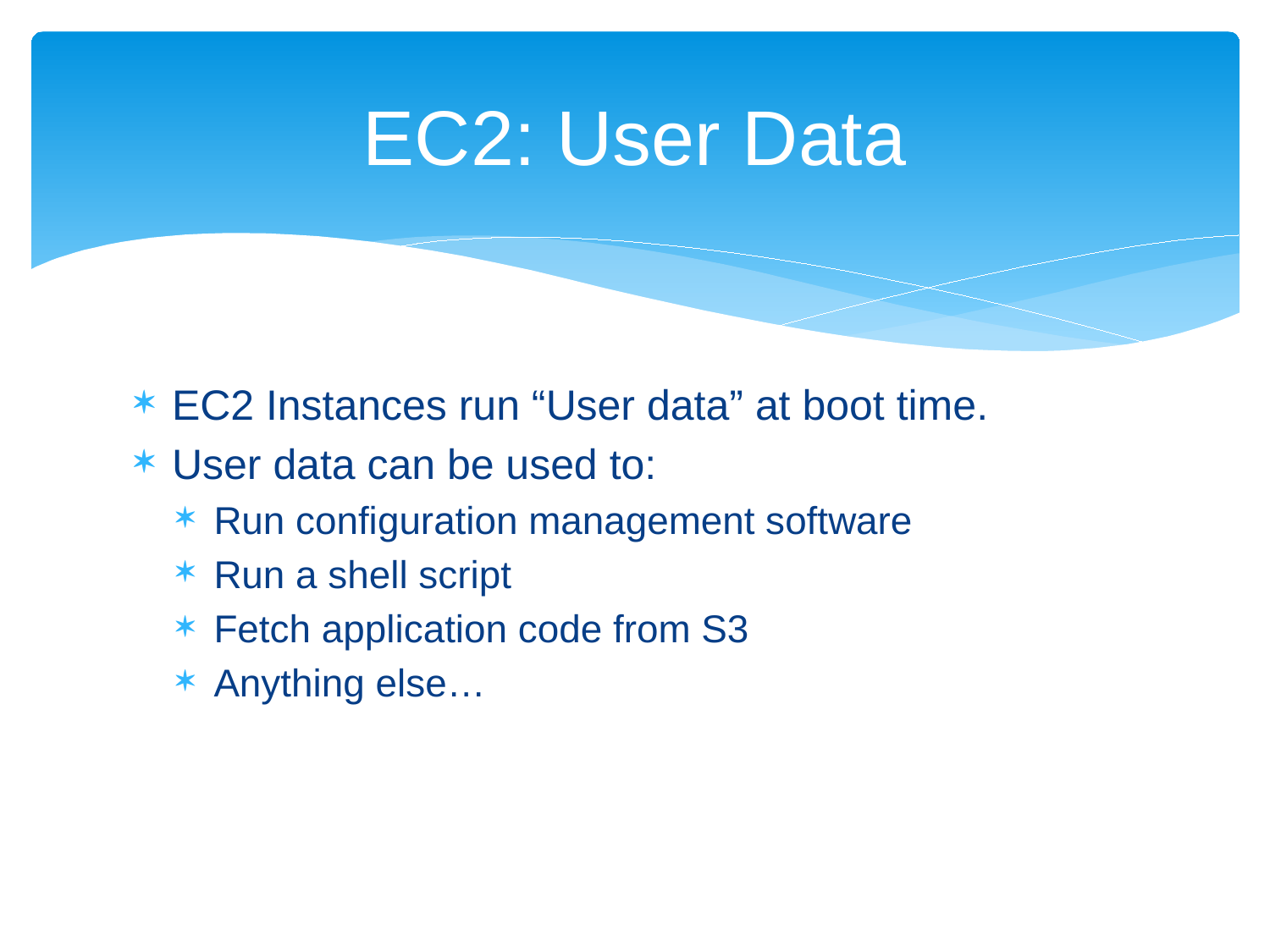

# EC2: User Data
EC2 Instances run “User data” at boot time.
User data can be used to:
Run configuration management software
Run a shell script
Fetch application code from S3
Anything else…